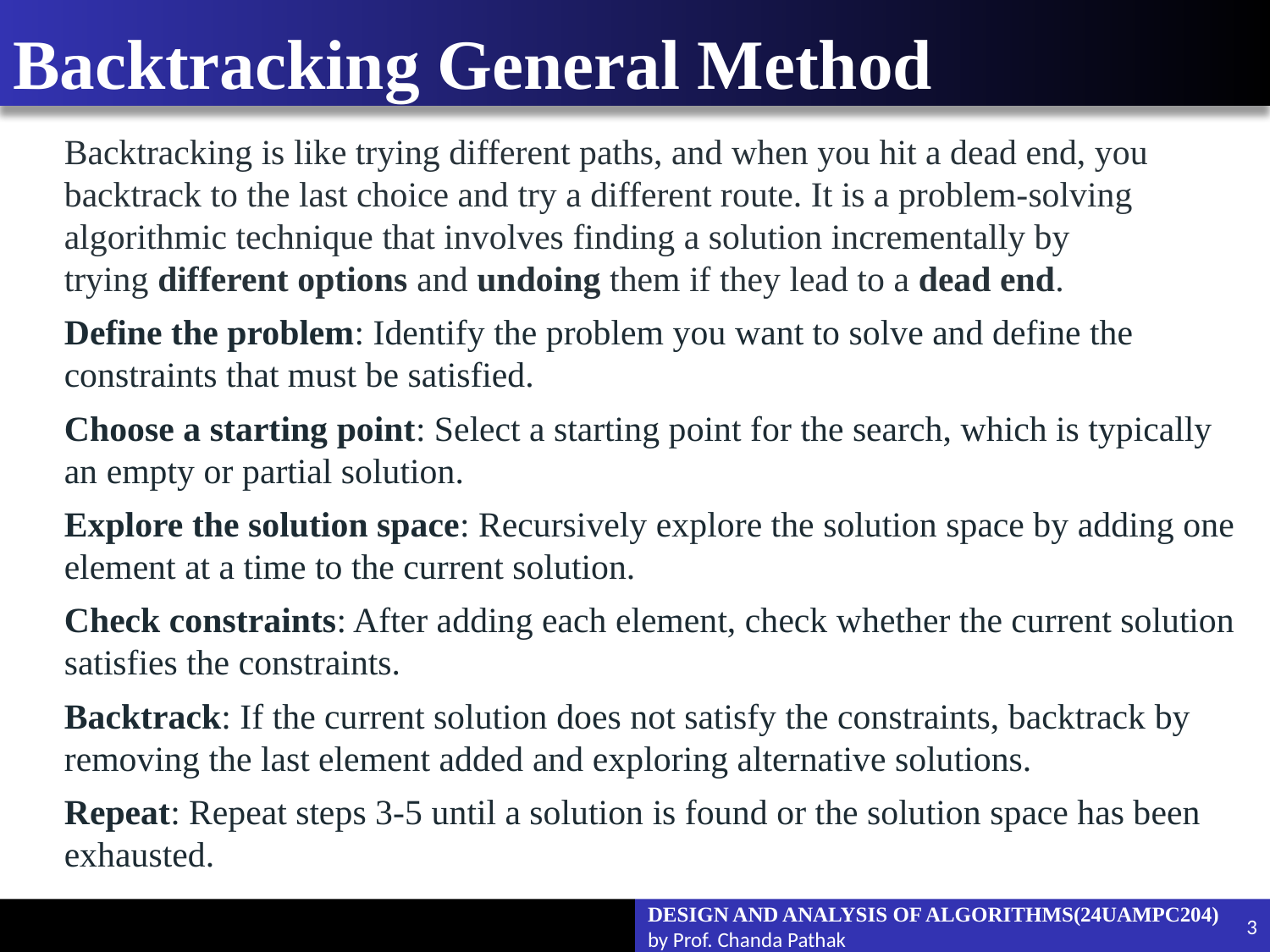

# Backtracking General Method
Backtracking is like trying different paths, and when you hit a dead end, you backtrack to the last choice and try a different route. It is a problem-solving algorithmic technique that involves finding a solution incrementally by trying different options and undoing them if they lead to a dead end.
Define the problem: Identify the problem you want to solve and define the constraints that must be satisfied.
Choose a starting point: Select a starting point for the search, which is typically an empty or partial solution.
Explore the solution space: Recursively explore the solution space by adding one element at a time to the current solution.
Check constraints: After adding each element, check whether the current solution satisfies the constraints.
Backtrack: If the current solution does not satisfy the constraints, backtrack by removing the last element added and exploring alternative solutions.
Repeat: Repeat steps 3-5 until a solution is found or the solution space has been exhausted.

DESIGN AND ANALYSIS OF ALGORITHMS(24UAMPC204)
by Prof. Chanda Pathak
3